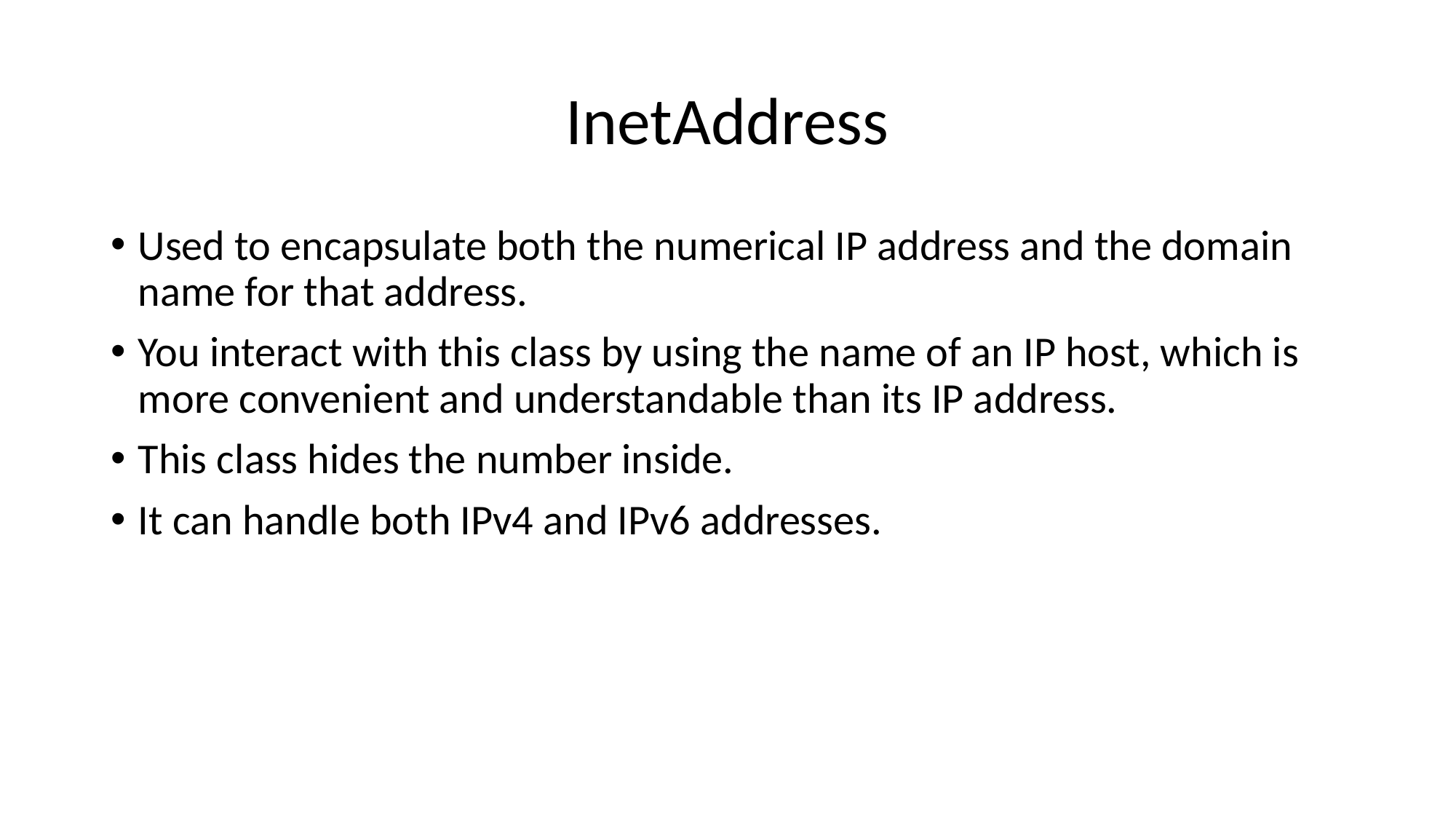

# InetAddress
Used to encapsulate both the numerical IP address and the domain name for that address.
You interact with this class by using the name of an IP host, which is more convenient and understandable than its IP address.
This class hides the number inside.
It can handle both IPv4 and IPv6 addresses.